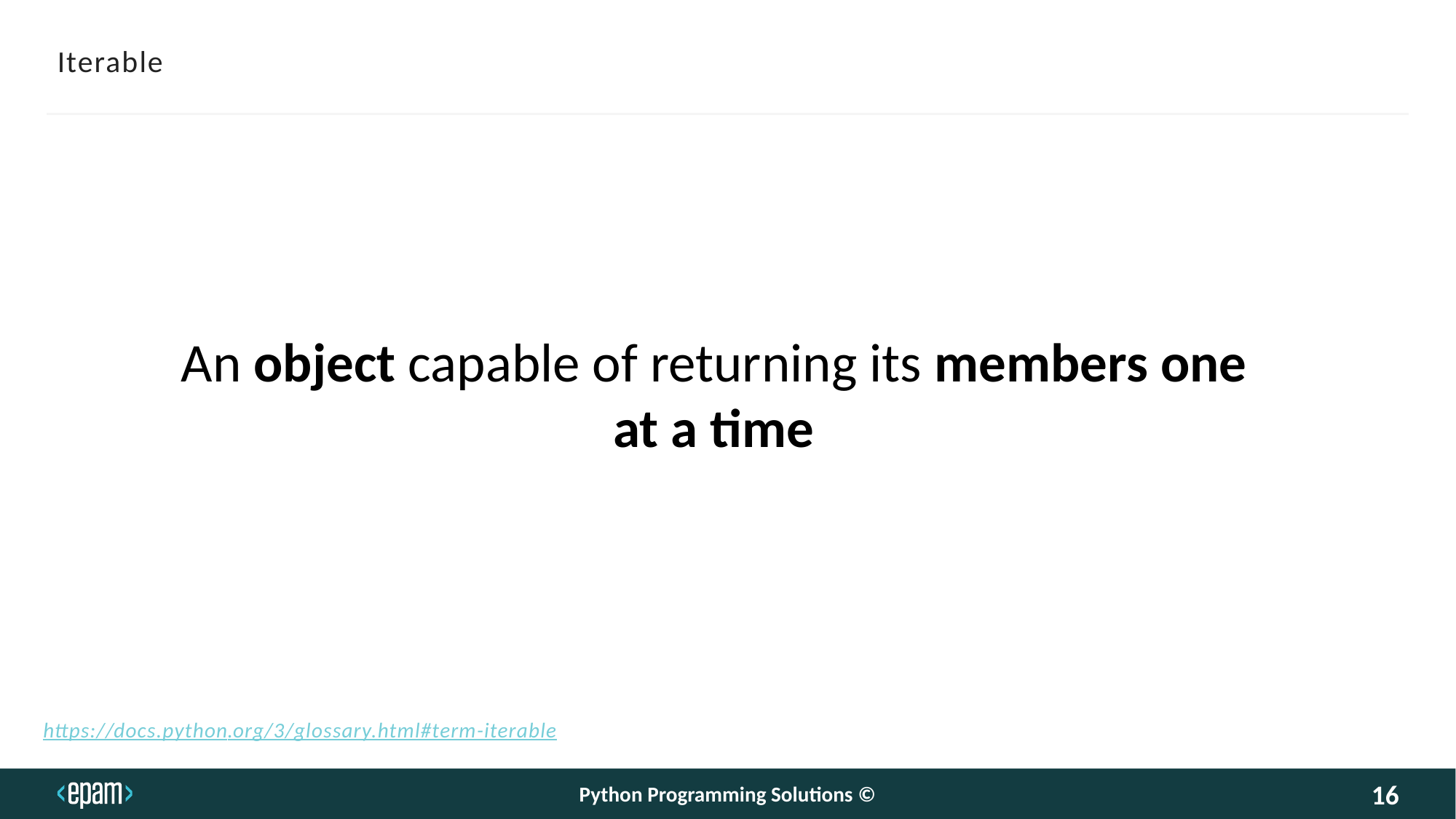

# Iterable
An object capable of returning its members one at a time
https://docs.python.org/3/glossary.html#term-iterable​
Python Programming Solutions ©
16